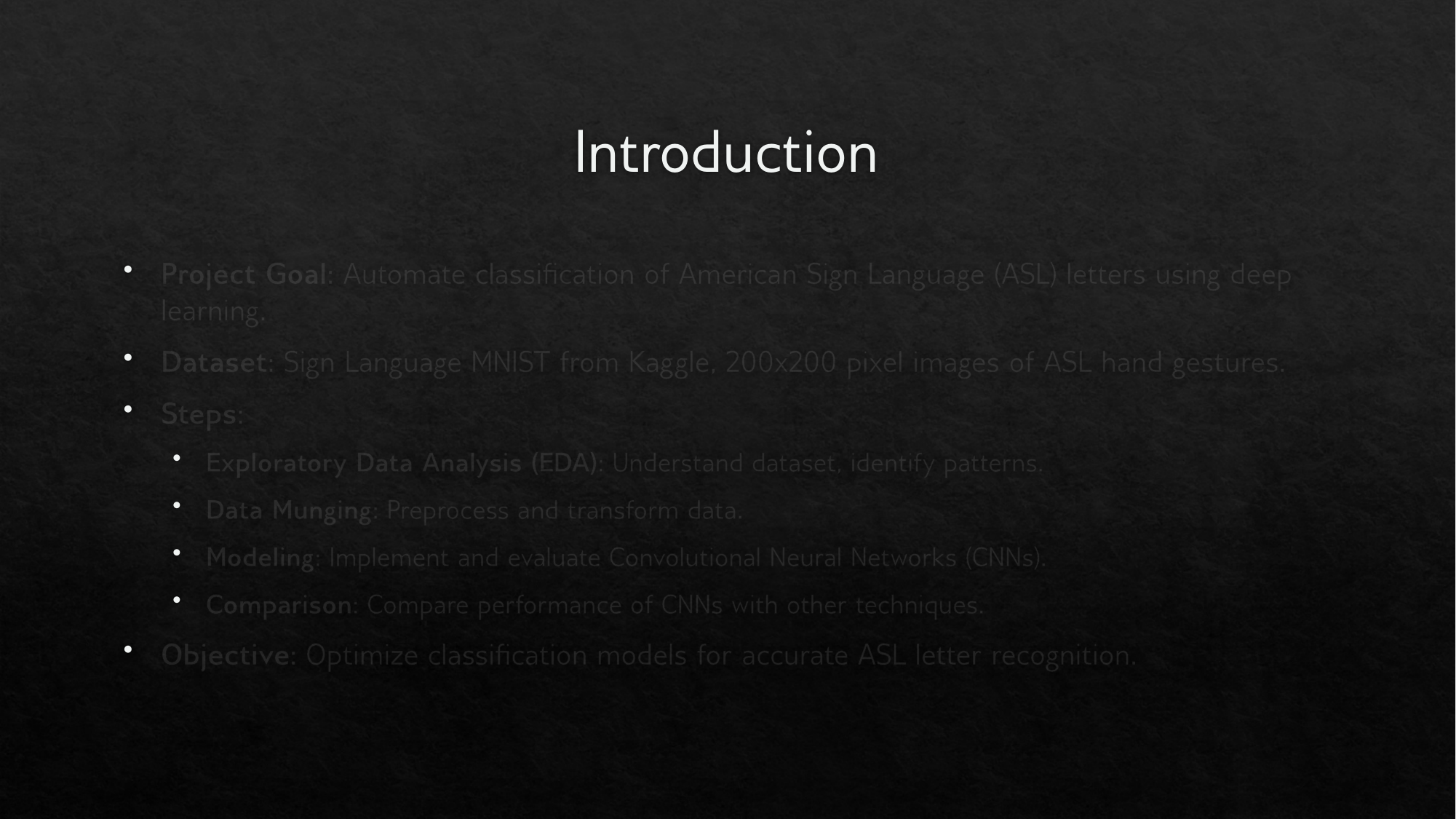

# Introduction
Project Goal: Automate classification of American Sign Language (ASL) letters using deep learning.
Dataset: Sign Language MNIST from Kaggle, 200x200 pixel images of ASL hand gestures.
Steps:
Exploratory Data Analysis (EDA): Understand dataset, identify patterns.
Data Munging: Preprocess and transform data.
Modeling: Implement and evaluate Convolutional Neural Networks (CNNs).
Comparison: Compare performance of CNNs with other techniques.
Objective: Optimize classification models for accurate ASL letter recognition.